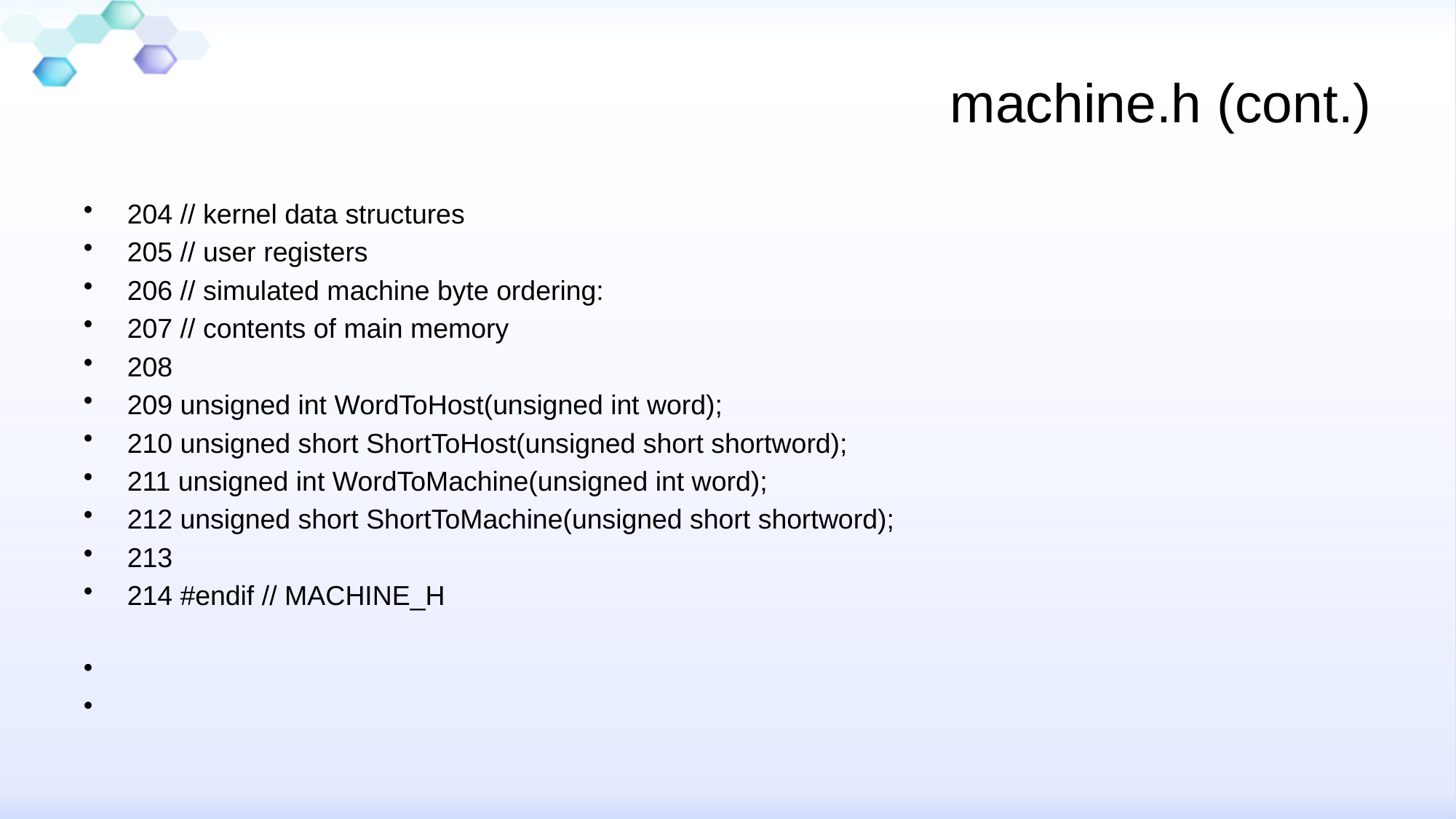

# machine.h (cont.)
204 // kernel data structures
205 // user registers
206 // simulated machine byte ordering:
207 // contents of main memory
208
209 unsigned int WordToHost(unsigned int word);
210 unsigned short ShortToHost(unsigned short shortword);
211 unsigned int WordToMachine(unsigned int word);
212 unsigned short ShortToMachine(unsigned short shortword);
213
214 #endif // MACHINE_H